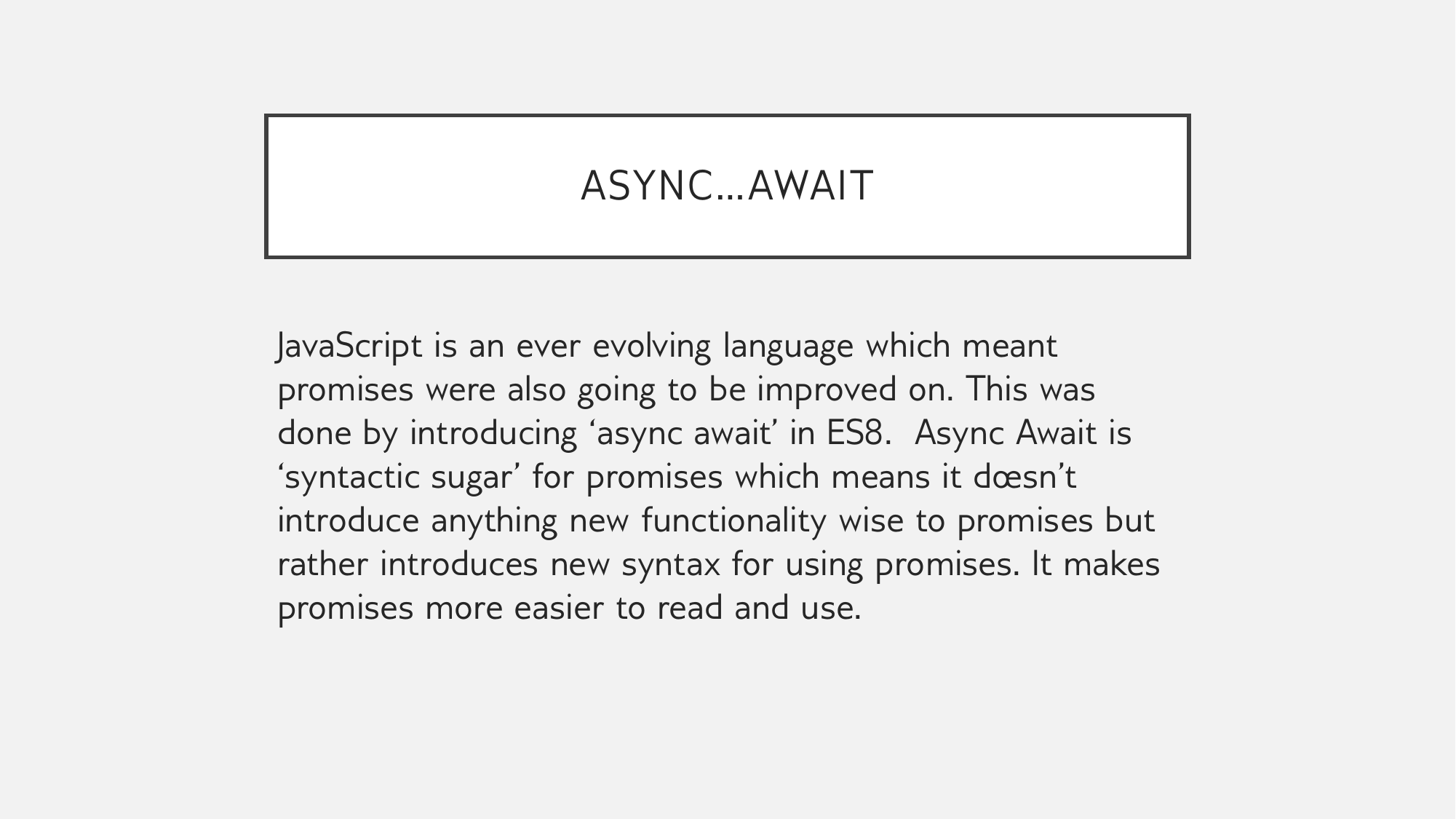

# ASYNC…AWAIT
JavaScript is an ever evolving language which meant promises were also going to be improved on. This was done by introducing ‘async await’ in ES8.  Async Await is ‘syntactic sugar’ for promises which means it doesn’t introduce anything new functionality wise to promises but rather introduces new syntax for using promises. It makes promises more easier to read and use.